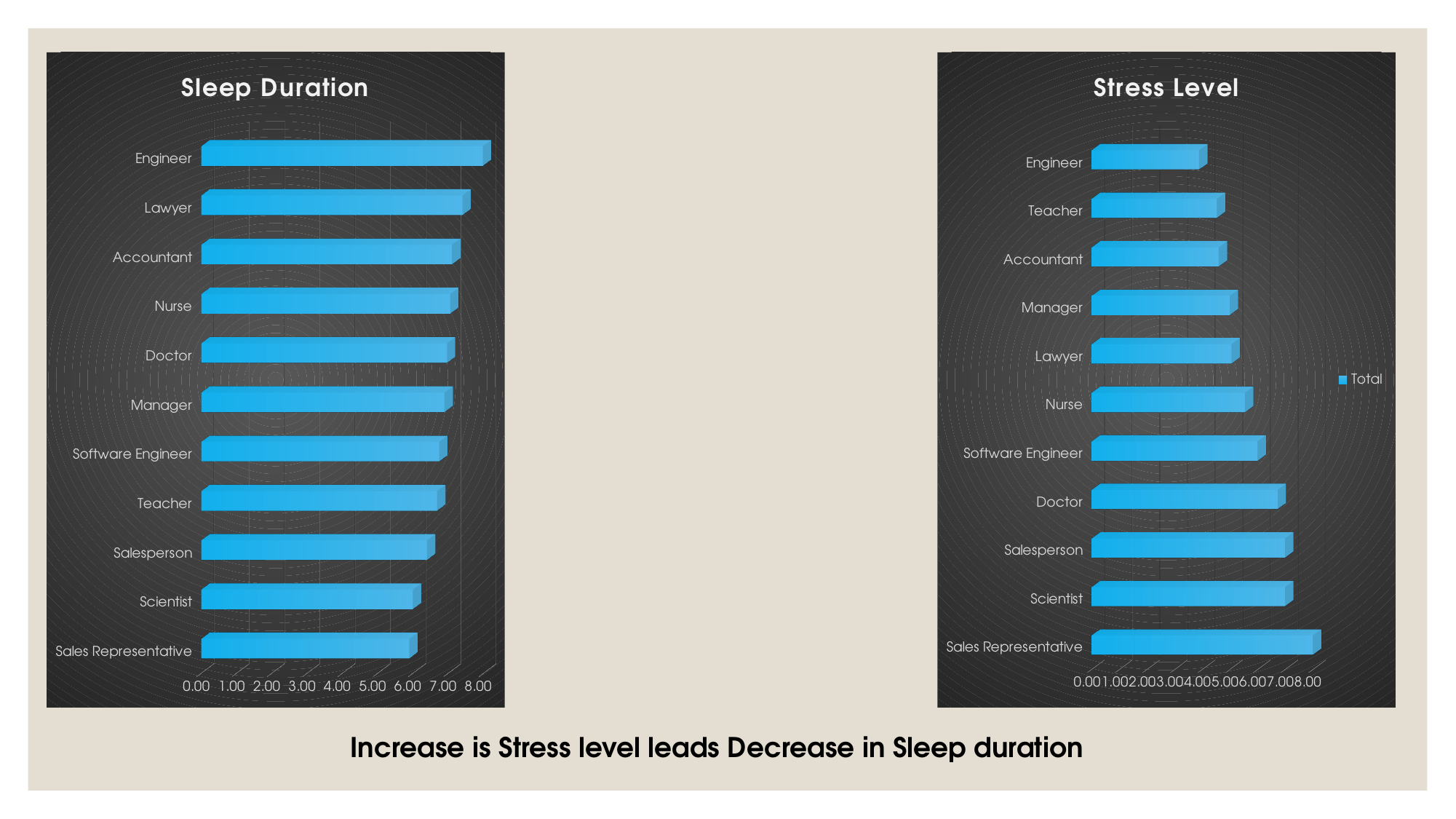

[unsupported chart]

[unsupported chart]

Increase is Stress level leads Decrease in Sleep duration